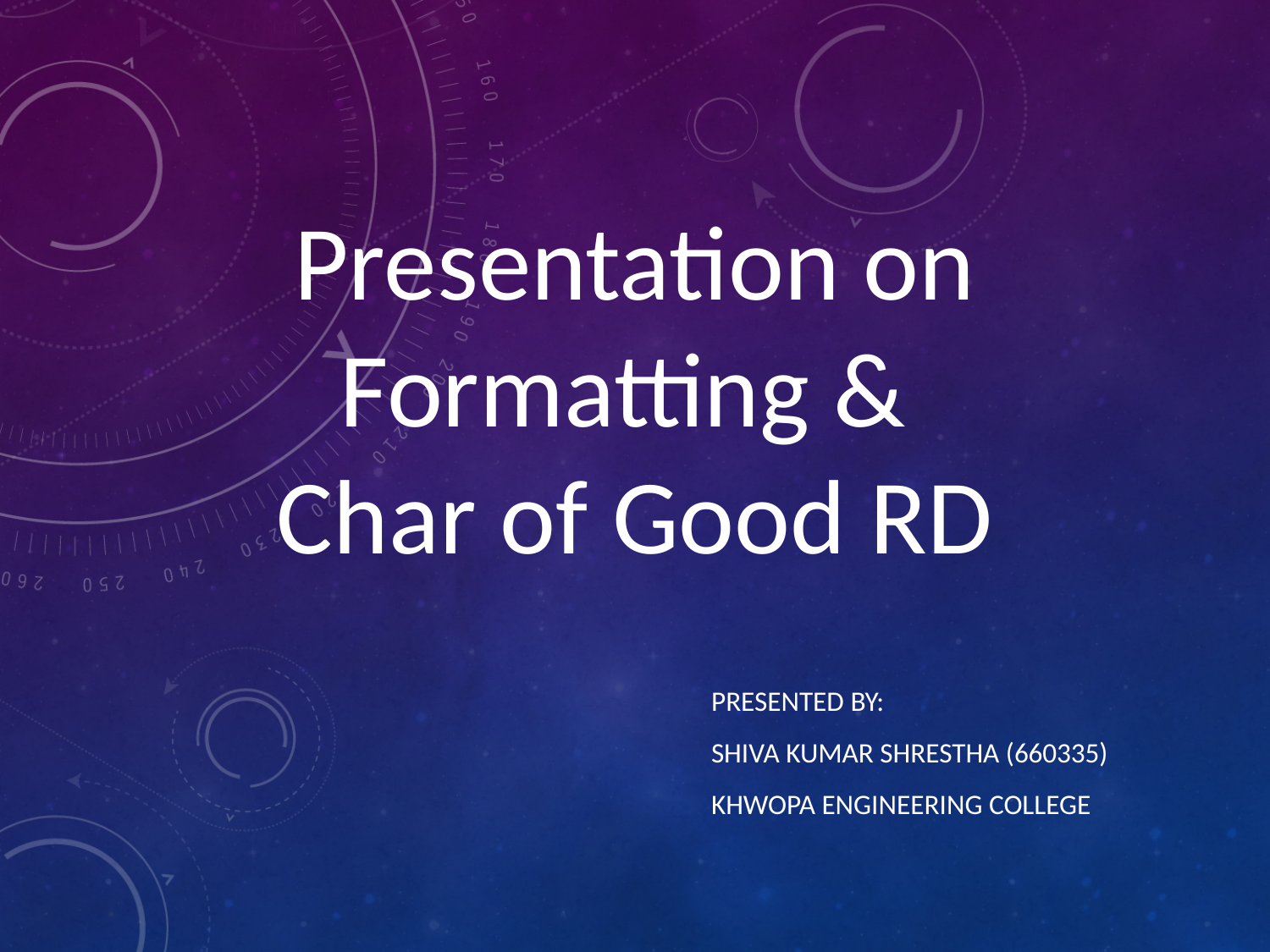

# Presentation on Formatting & Char of Good RD
Presented by:
Shiva Kumar Shrestha (660335)
Khwopa Engineering College